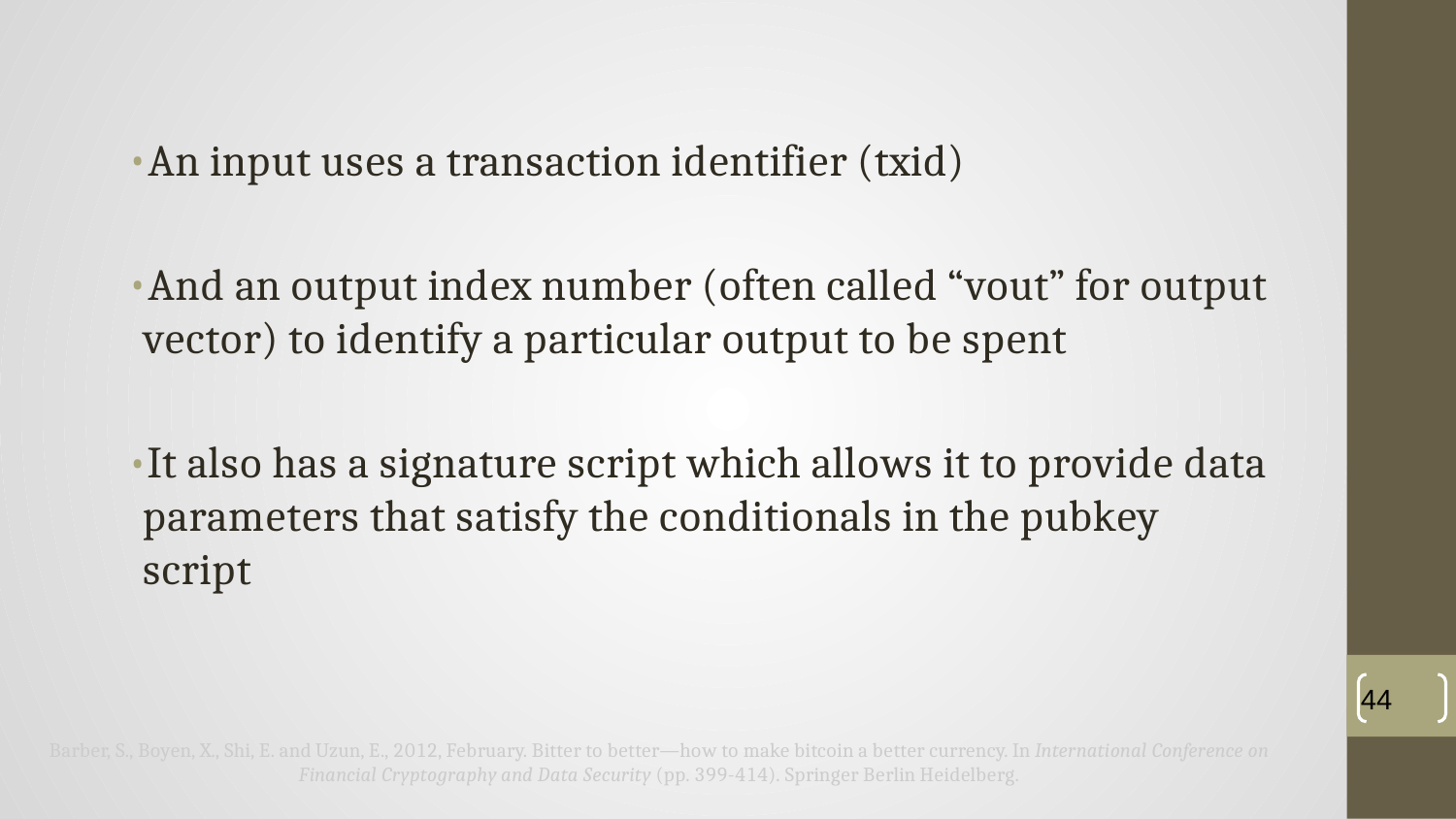

An input uses a transaction identifier (txid)

And an output index number (often called “vout” for output vector) to identify a particular output to be spent

It also has a signature script which allows it to provide data parameters that satisfy the conditionals in the pubkey script
44
Barber, S., Boyen, X., Shi, E. and Uzun, E., 2012, February. Bitter to better—how to make bitcoin a better currency. In International Conference on Financial Cryptography and Data Security (pp. 399-414). Springer Berlin Heidelberg.